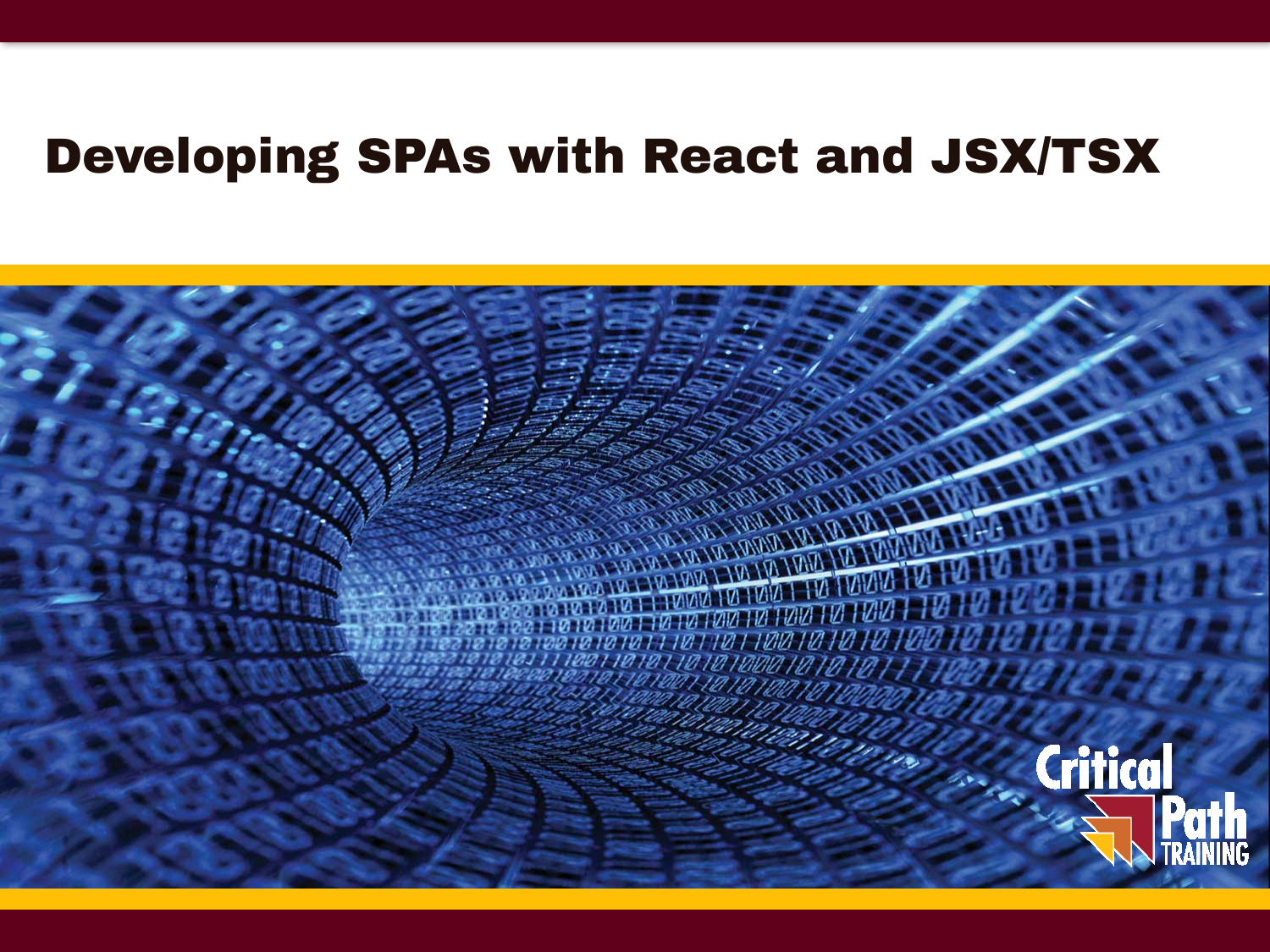

# Developing SPAs with React and JSX/TSX